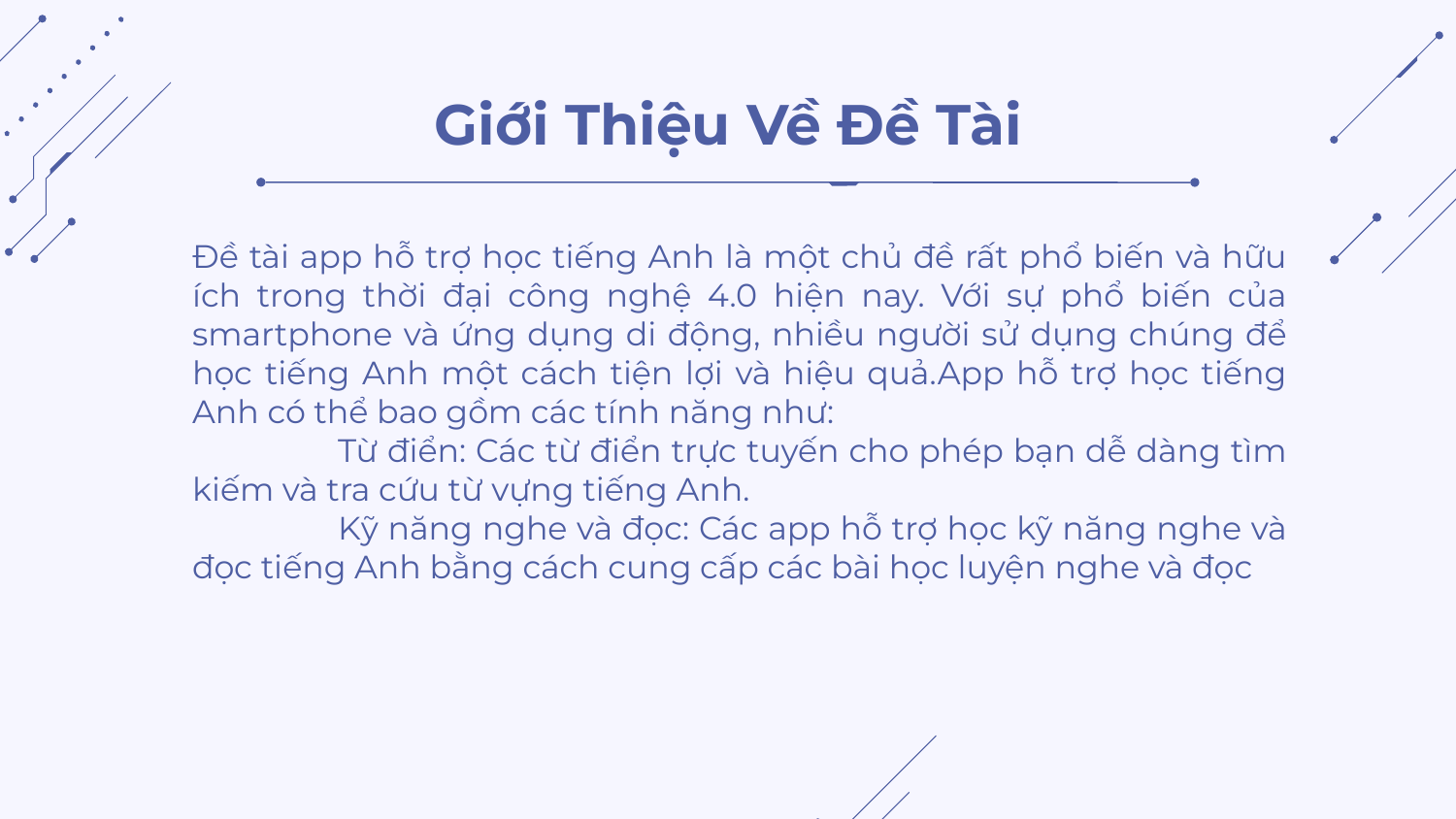

# Giới Thiệu Về Đề Tài

	Đề tài app hỗ trợ học tiếng Anh là một chủ đề rất phổ biến và hữu ích trong thời đại công nghệ 4.0 hiện nay. Với sự phổ biến của smartphone và ứng dụng di động, nhiều người sử dụng chúng để học tiếng Anh một cách tiện lợi và hiệu quả.App hỗ trợ học tiếng Anh có thể bao gồm các tính năng như:
		Từ điển: Các từ điển trực tuyến cho phép bạn dễ dàng tìm kiếm và tra cứu từ vựng tiếng Anh.
		Kỹ năng nghe và đọc: Các app hỗ trợ học kỹ năng nghe và đọc tiếng Anh bằng cách cung cấp các bài học luyện nghe và đọc